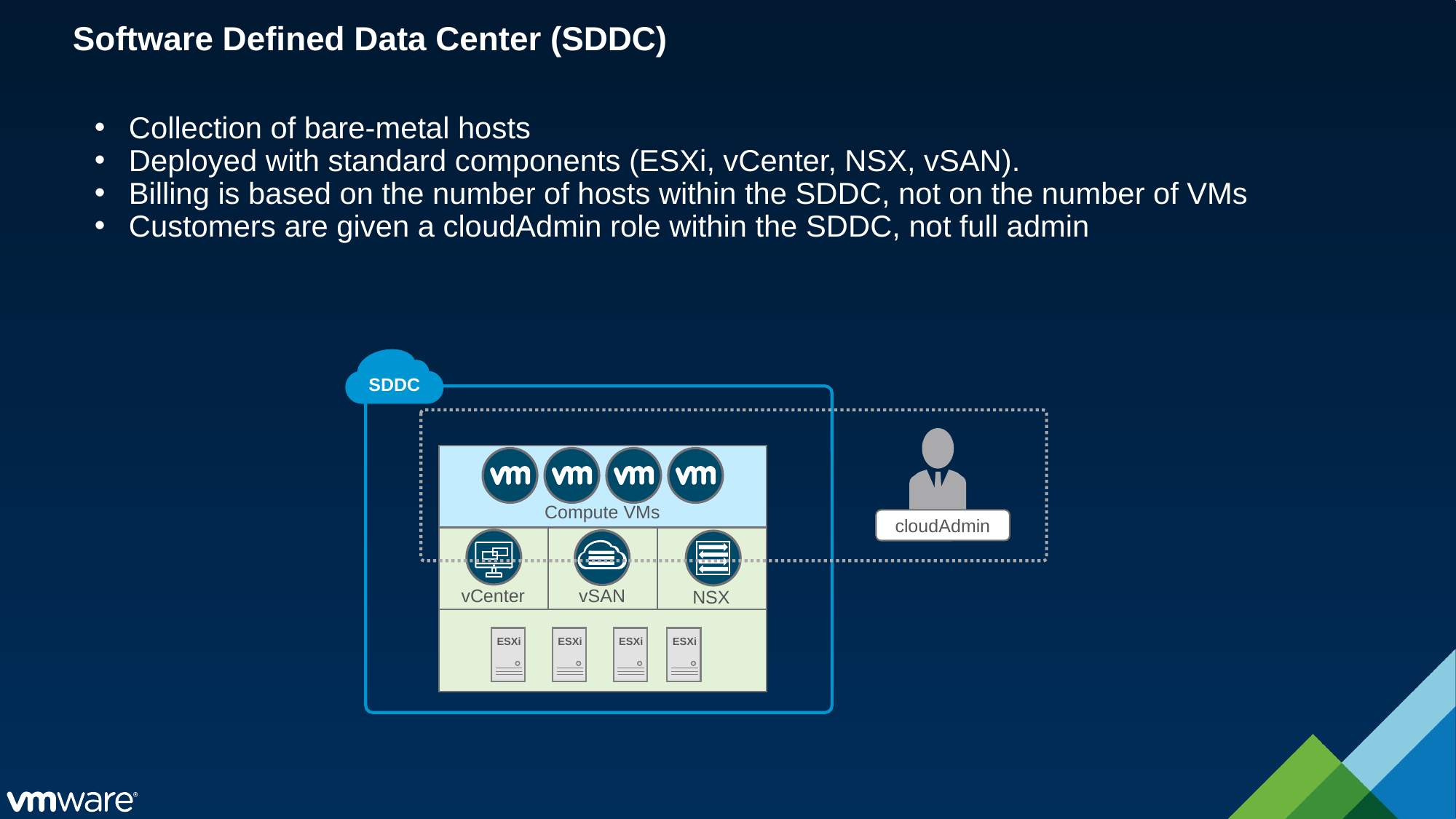

# Software Defined Data Center (SDDC)
Collection of bare-metal hosts
Deployed with standard components (ESXi, vCenter, NSX, vSAN).
Billing is based on the number of hosts within the SDDC, not on the number of VMs
Customers are given a cloudAdmin role within the SDDC, not full admin

SDDC

Compute VMs

vCenter
vSAN
NSX

ESXi

ESXi

ESXi

ESXi

cloudAdmin